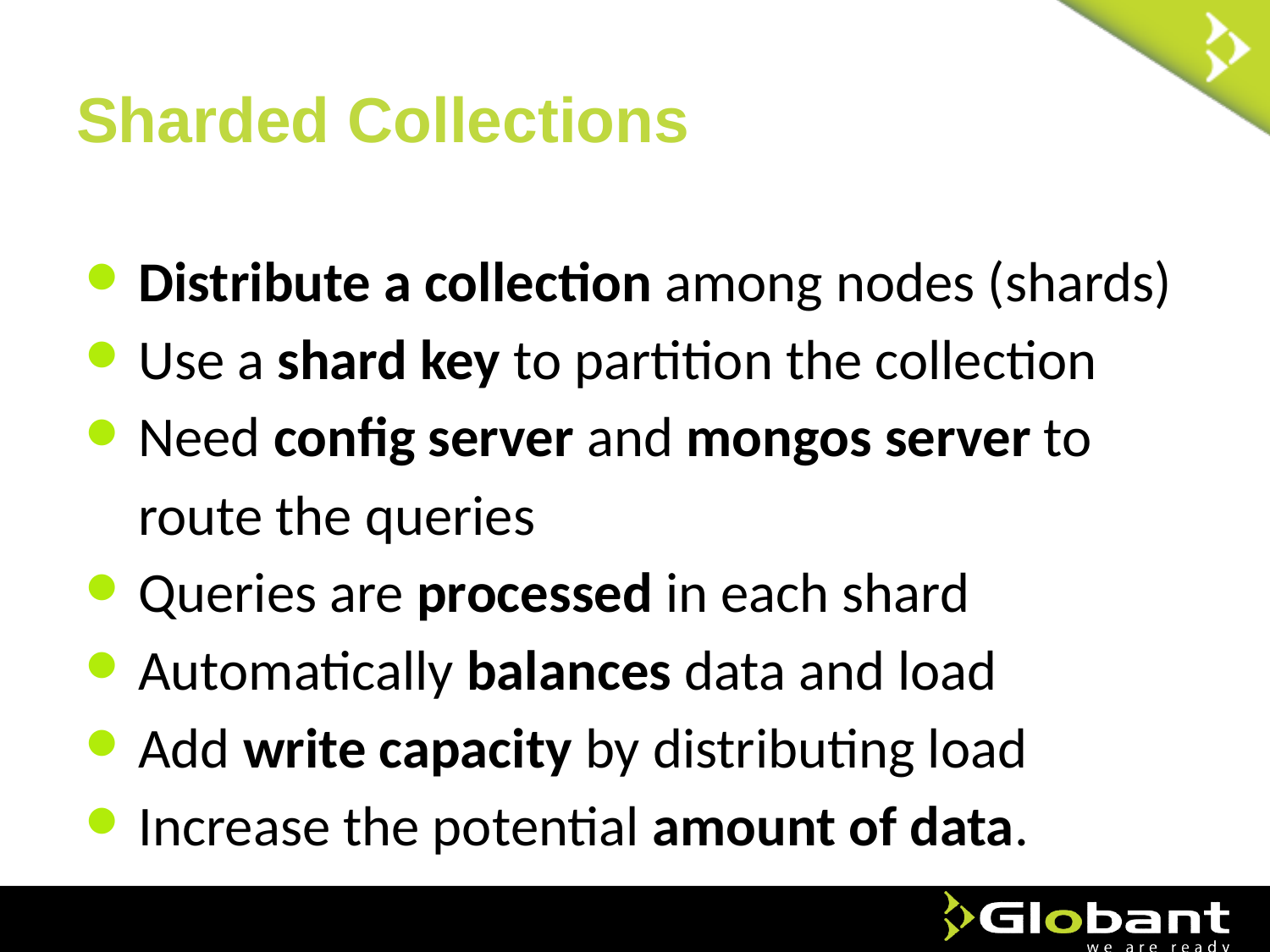

# Sharded Collections
Distribute a collection among nodes (shards)
Use a shard key to partition the collection
Need config server and mongos server to route the queries
Queries are processed in each shard
Automatically balances data and load
Add write capacity by distributing load
Increase the potential amount of data.